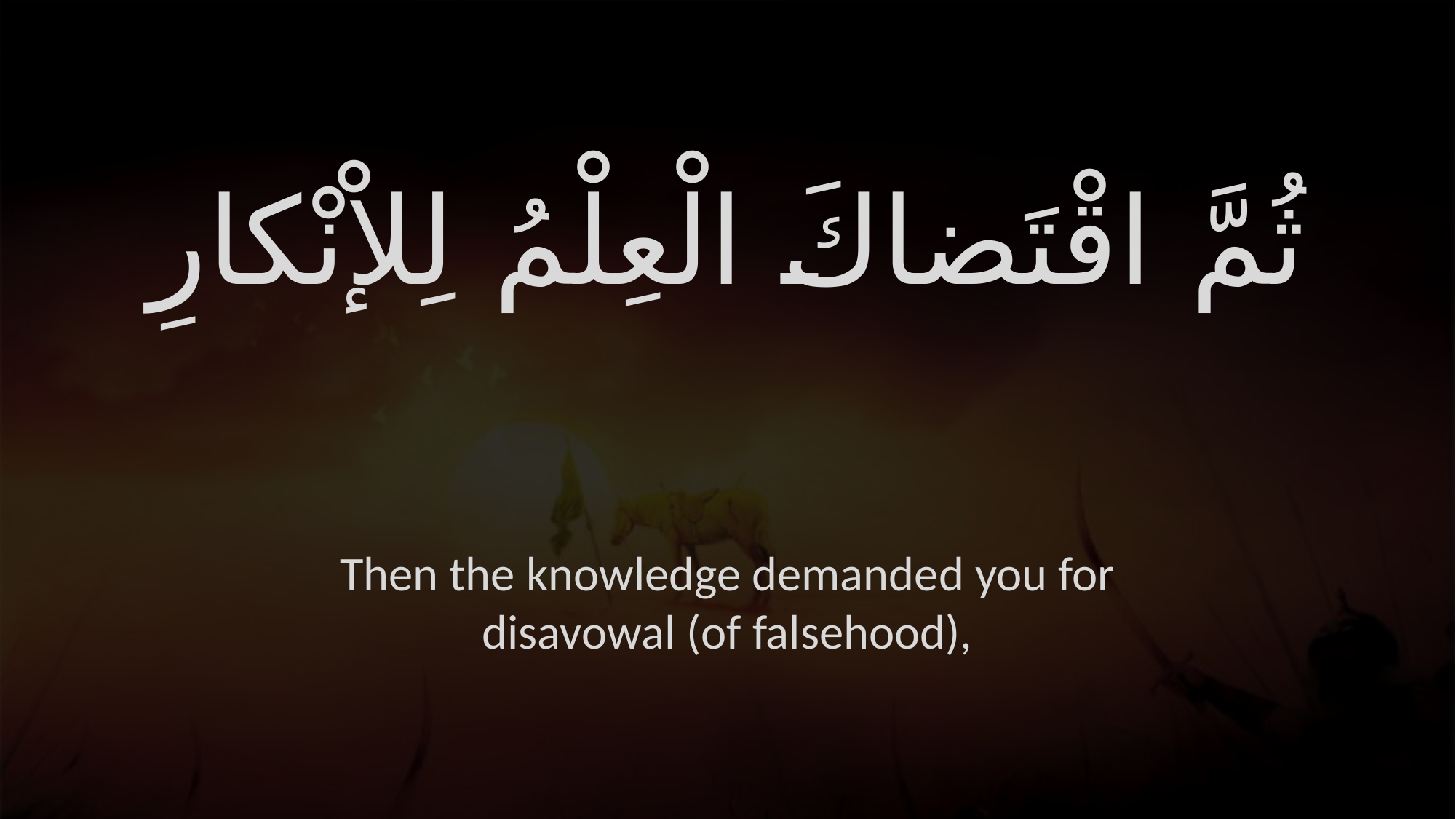

# ثُمَّ اقْتَضاكَ الْعِلْمُ لِلإْنْكارِ
Then the knowledge demanded you for disavowal (of falsehood),